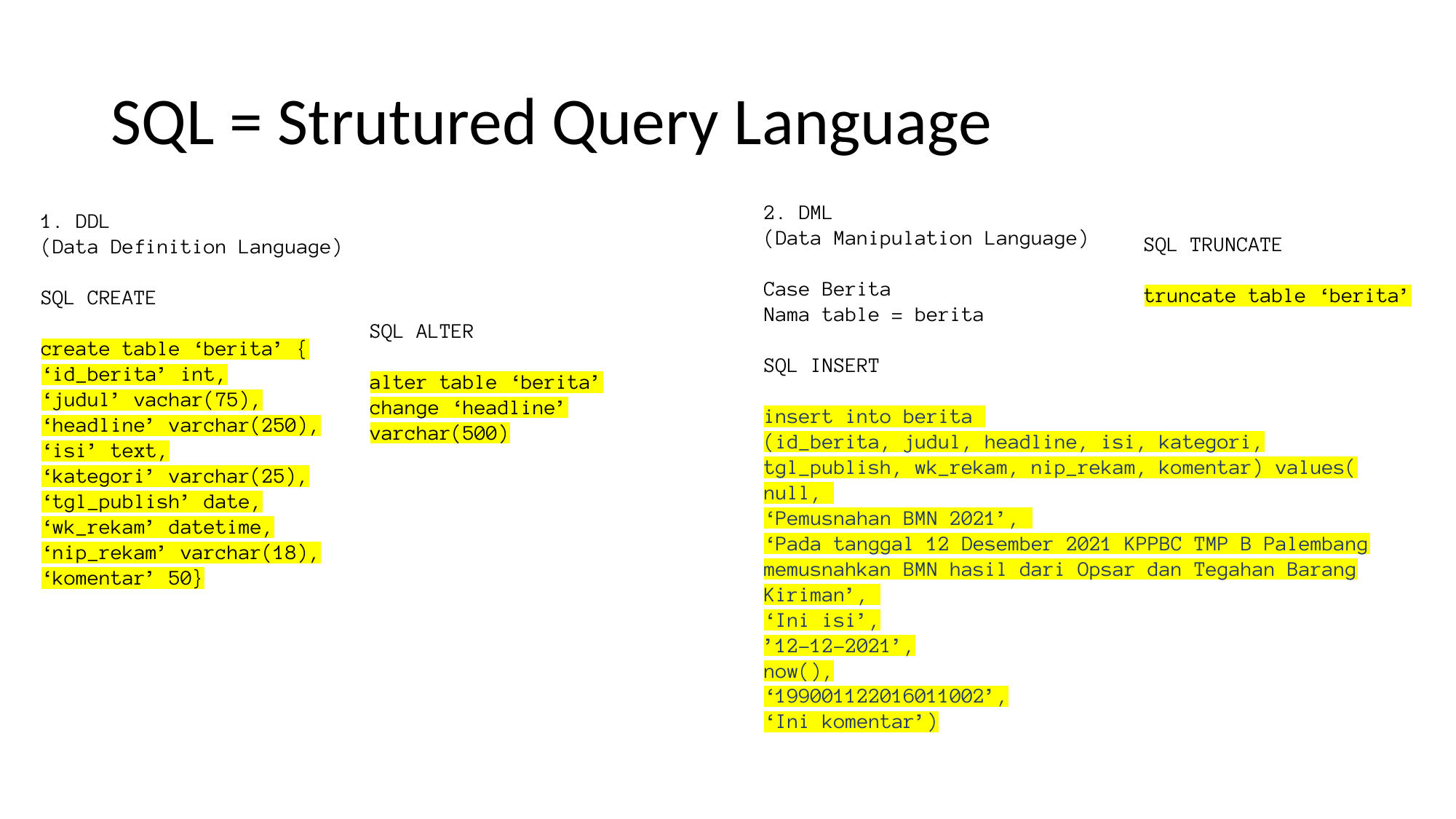

# SQL = Strutured Query Language
2. DML
(Data Manipulation Language)

Case Berita
Nama table = berita

SQL INSERT

insert into berita
(id_berita, judul, headline, isi, kategori, tgl_publish, wk_rekam, nip_rekam, komentar) values(
null,
‘Pemusnahan BMN 2021’,
‘Pada tanggal 12 Desember 2021 KPPBC TMP B Palembang memusnahkan BMN hasil dari Opsar dan Tegahan Barang Kiriman’,
‘Ini isi’,
’12-12-2021’,
now(),
‘199001122016011002’,
‘Ini komentar’)
1. DDL
(Data Definition Language)

SQL CREATE

create table ‘berita’ {
‘id_berita’ int,
‘judul’ vachar(75),
‘headline’ varchar(250),
‘isi’ text,
‘kategori’ varchar(25),
‘tgl_publish’ date,
‘wk_rekam’ datetime,
‘nip_rekam’ varchar(18),
‘komentar’ 50}

SQL TRUNCATE

truncate table ‘berita’
SQL ALTER

alter table ‘berita’
change ‘headline’ varchar(500)